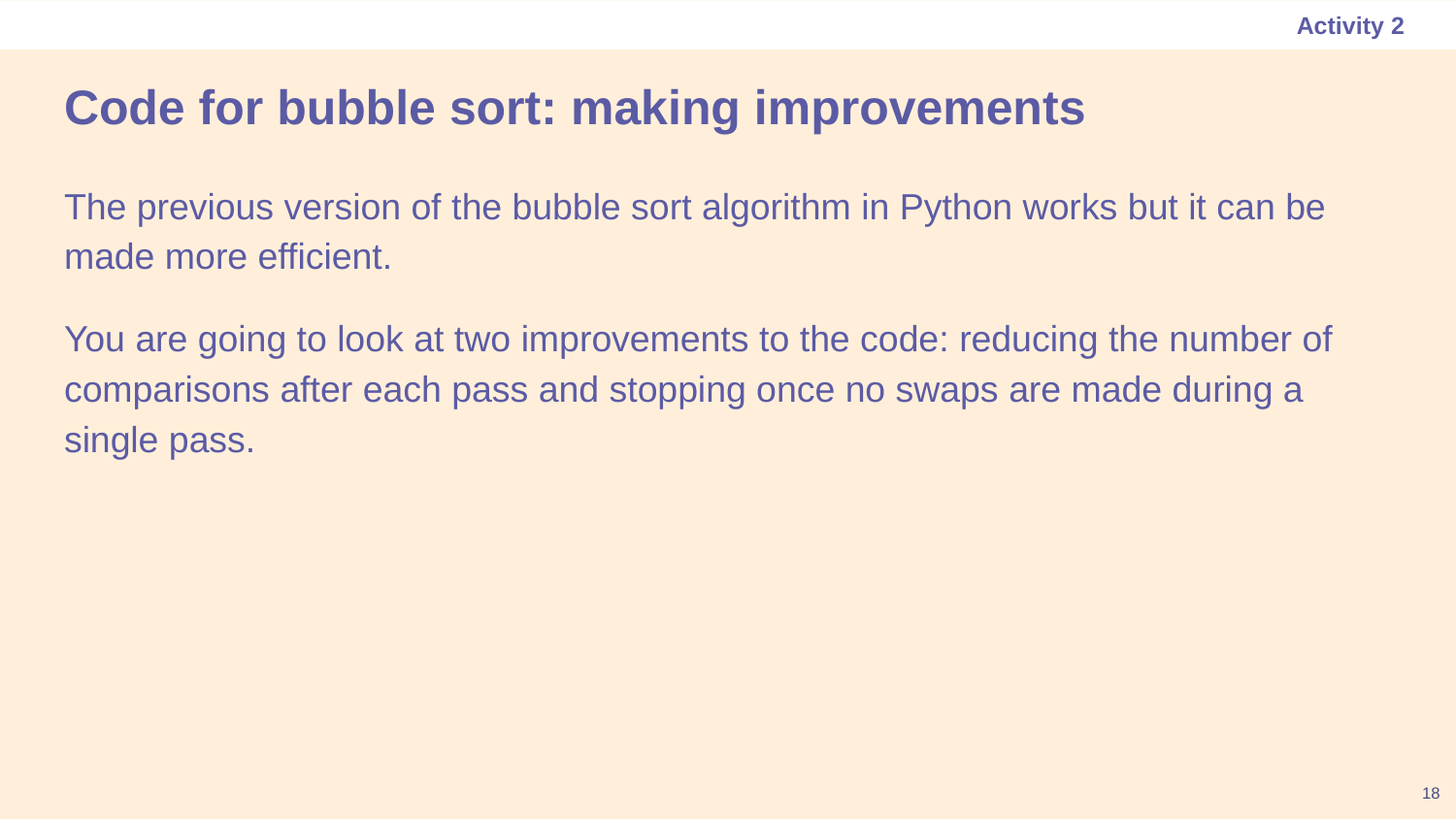

Activity 2
# Code for bubble sort: making improvements
The previous version of the bubble sort algorithm in Python works but it can be made more efficient.
You are going to look at two improvements to the code: reducing the number of comparisons after each pass and stopping once no swaps are made during a single pass.
18